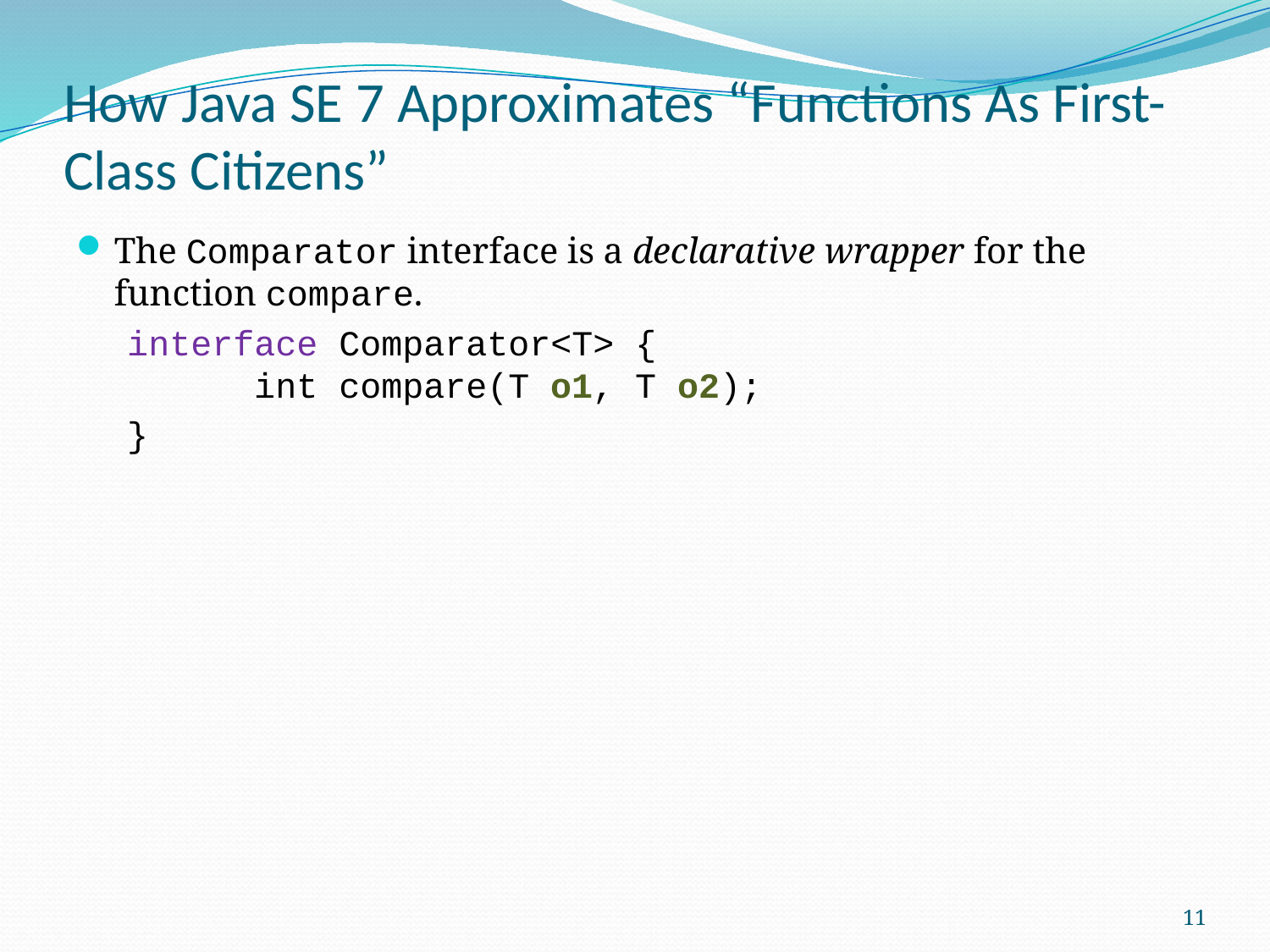

# How Java SE 7 Approximates “Functions As First-Class Citizens”
The Comparator interface is a declarative wrapper for the function compare.
interface Comparator<T> {
	int compare(T o1, T o2);
}

11